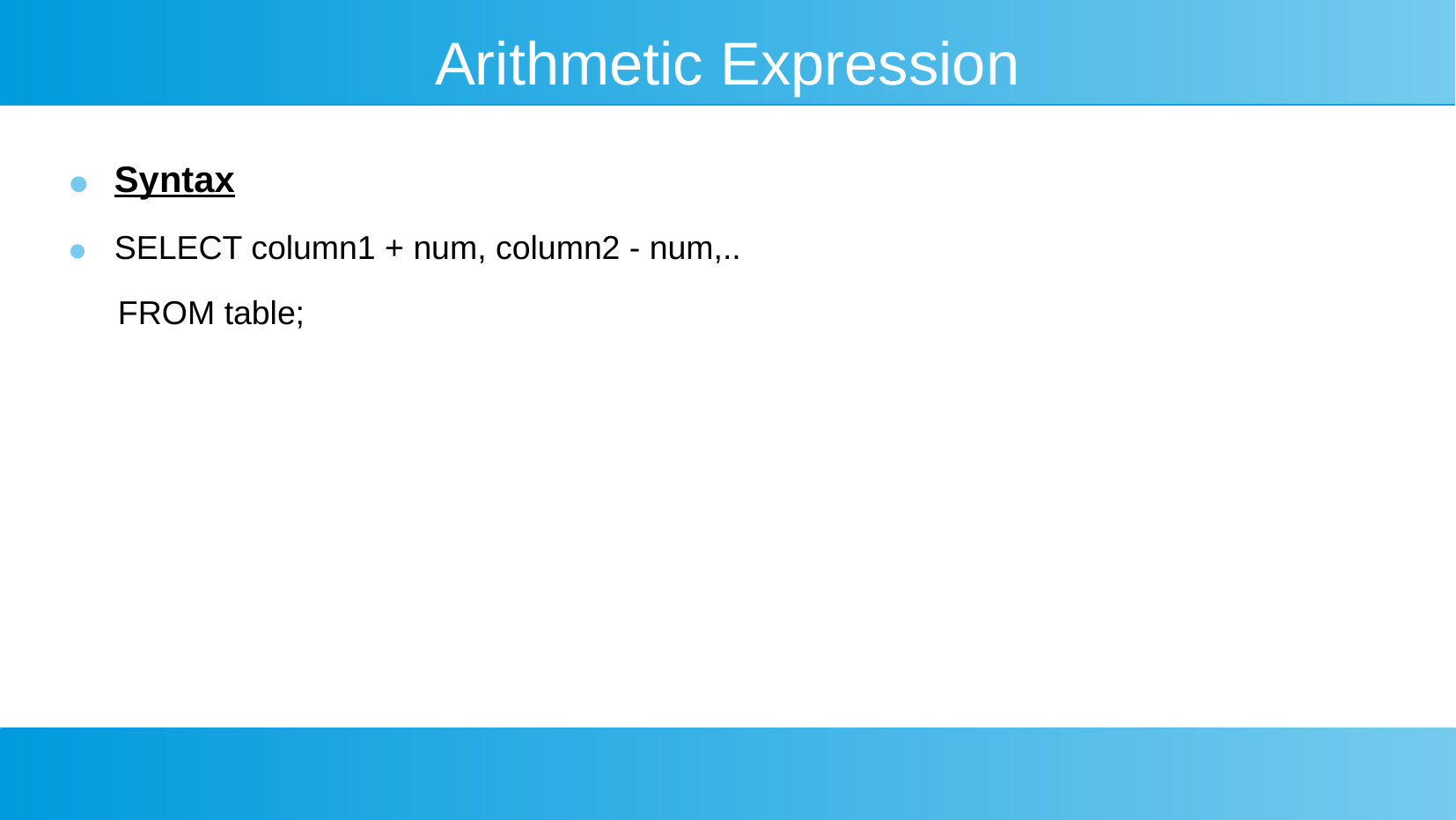

Arithmetic Expression
Syntax
SELECT column1 + num, column2 - num,..
FROM table;